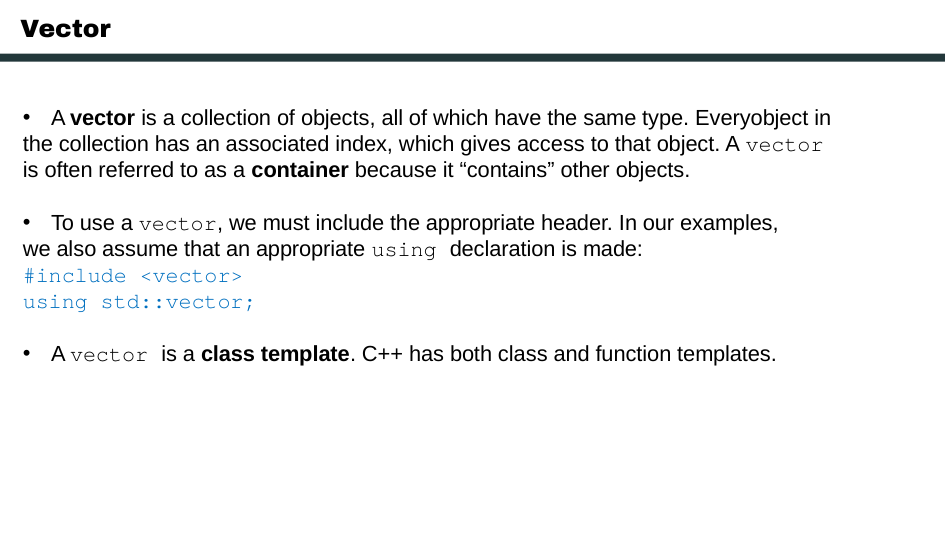

# Vector
A vector is a collection of objects, all of which have the same type. Everyobject in
the collection has an associated index, which gives access to that object. A vector
is often referred to as a container because it “contains” other objects.

To use a vector, we must include the appropriate header. In our examples,
we also assume that an appropriate using declaration is made:
#include <vector>
using std::vector;

A vector is a class template. C++ has both class and function templates.